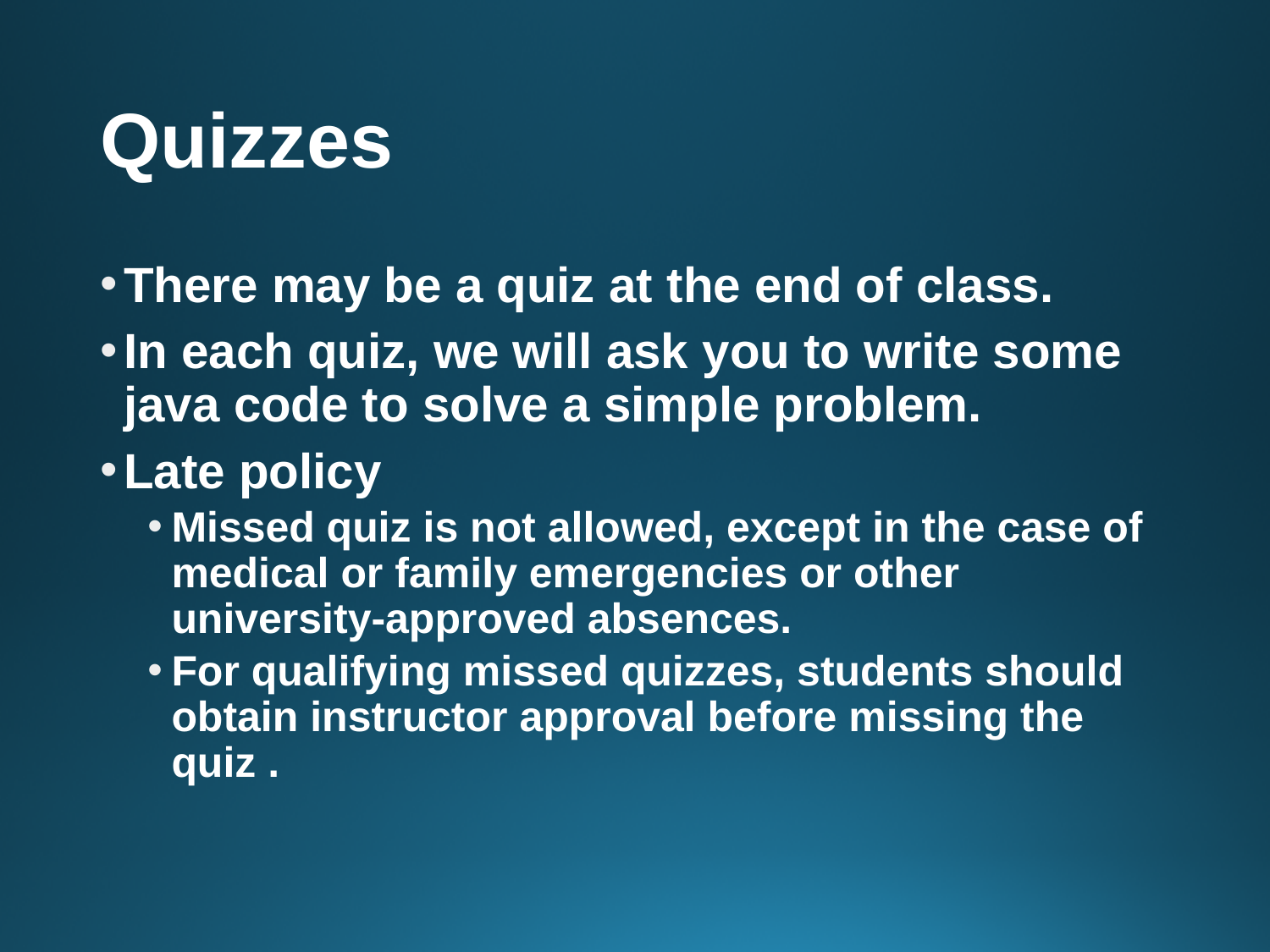

# Quizzes
There may be a quiz at the end of class.
In each quiz, we will ask you to write some java code to solve a simple problem.
Late policy
Missed quiz is not allowed, except in the case of medical or family emergencies or other university-approved absences.
For qualifying missed quizzes, students should obtain instructor approval before missing the quiz .